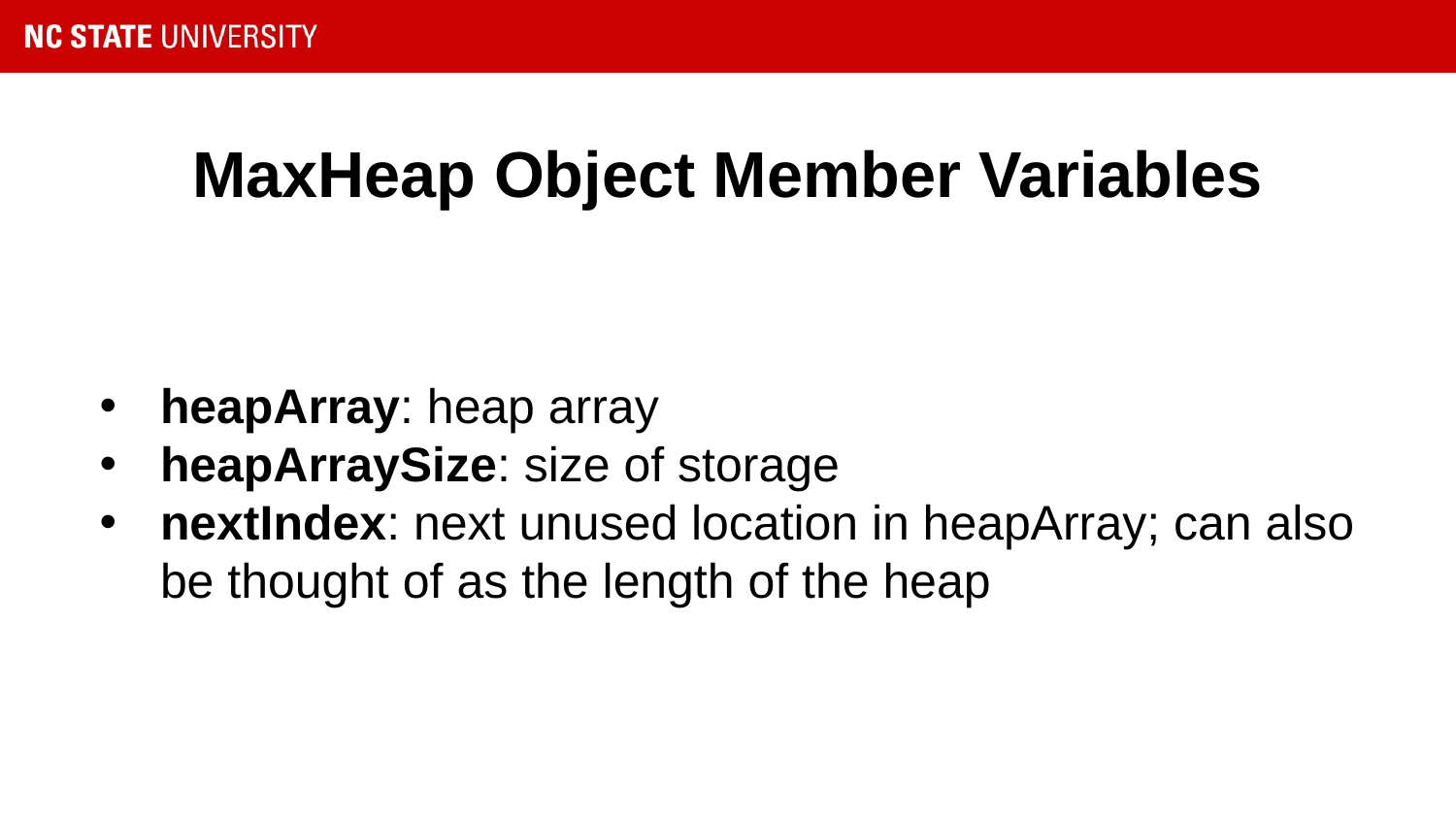

# MaxHeap Object Member Variables
heapArray: heap array
heapArraySize: size of storage
nextIndex: next unused location in heapArray; can also be thought of as the length of the heap